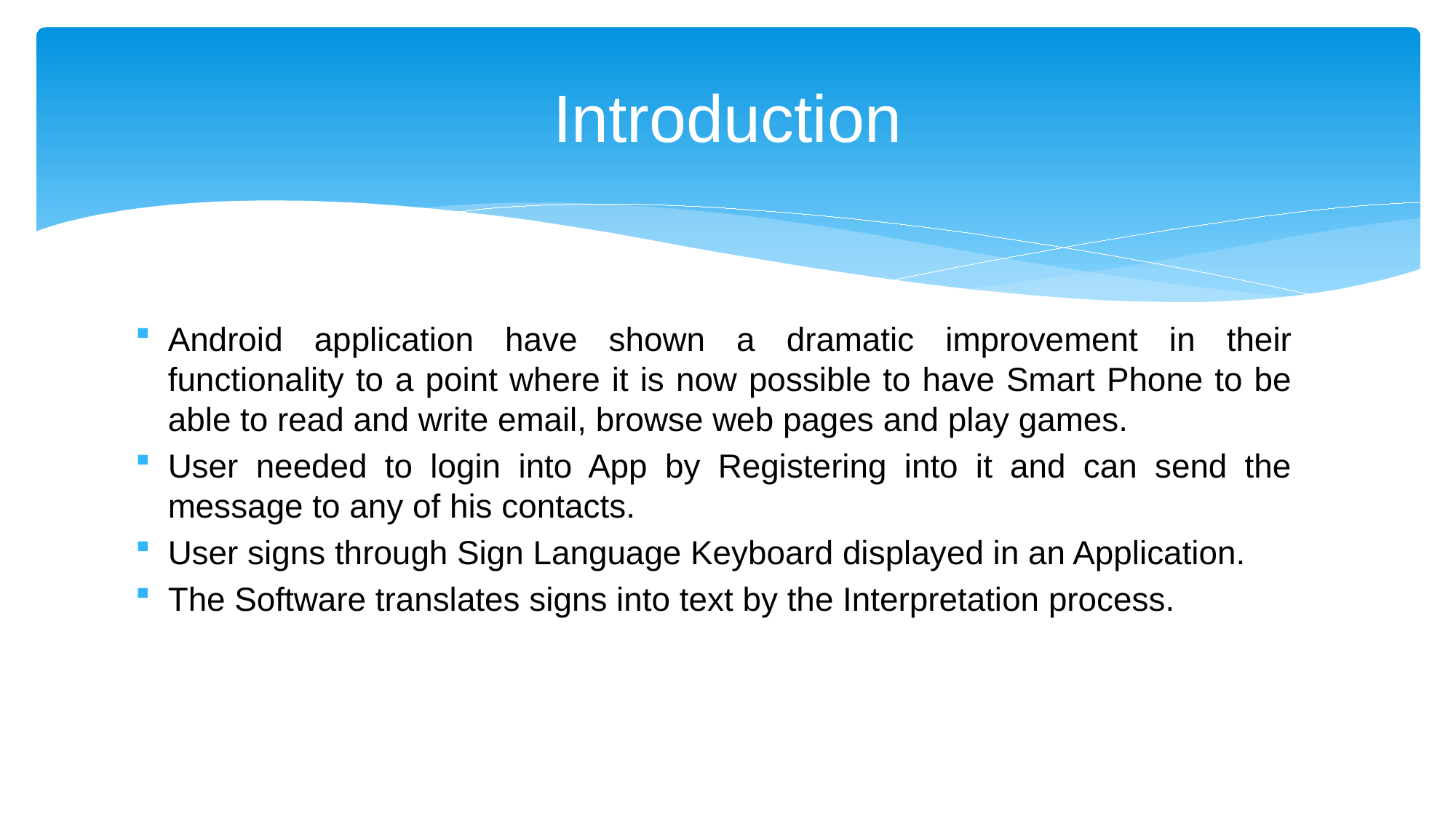

# Introduction
Android application have shown a dramatic improvement in their functionality to a point where it is now possible to have Smart Phone to be able to read and write email, browse web pages and play games.
User needed to login into App by Registering into it and can send the message to any of his contacts.
User signs through Sign Language Keyboard displayed in an Application.
The Software translates signs into text by the Interpretation process.